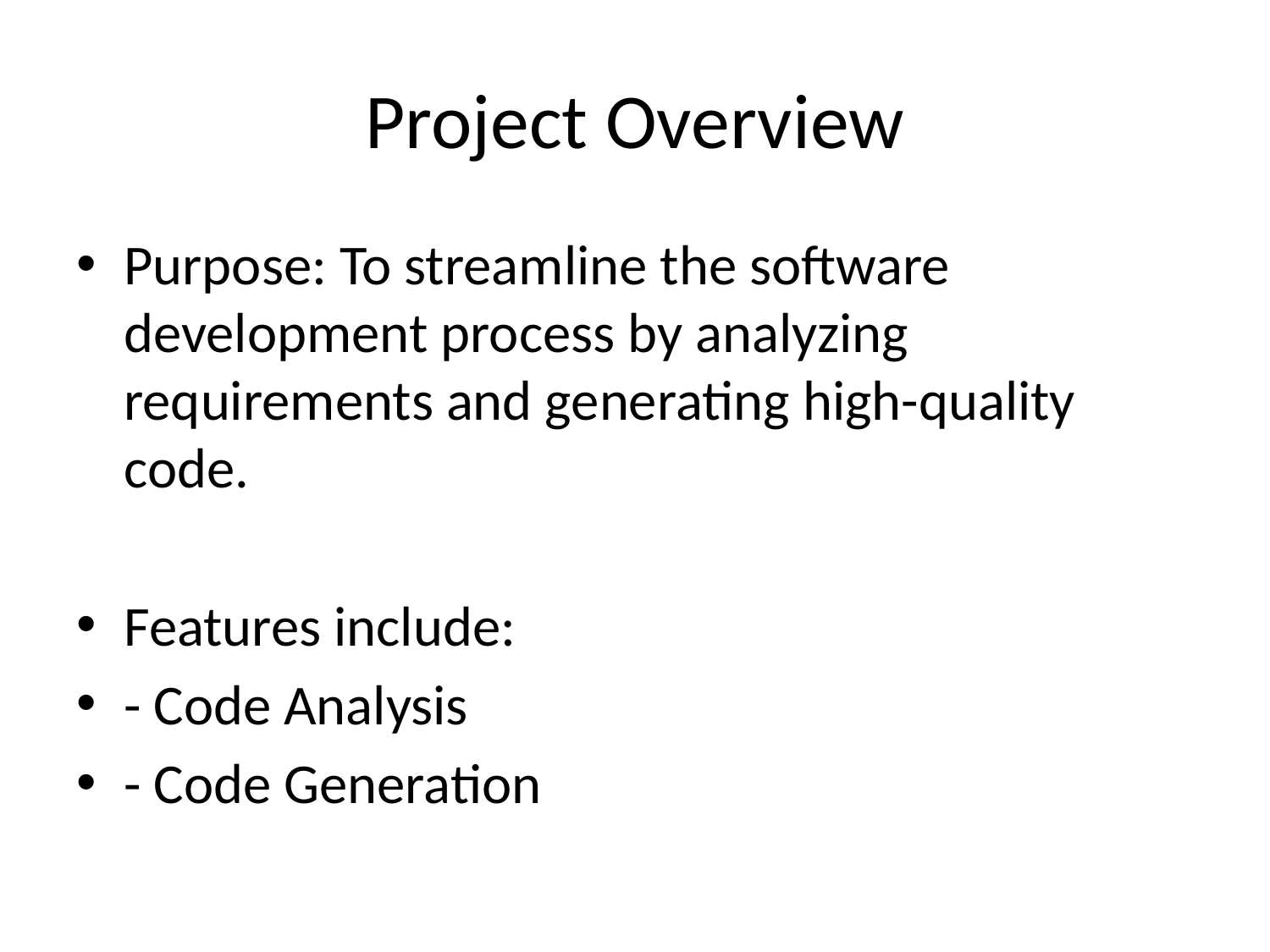

# Project Overview
Purpose: To streamline the software development process by analyzing requirements and generating high-quality code.

Features include:
- Code Analysis
- Code Generation